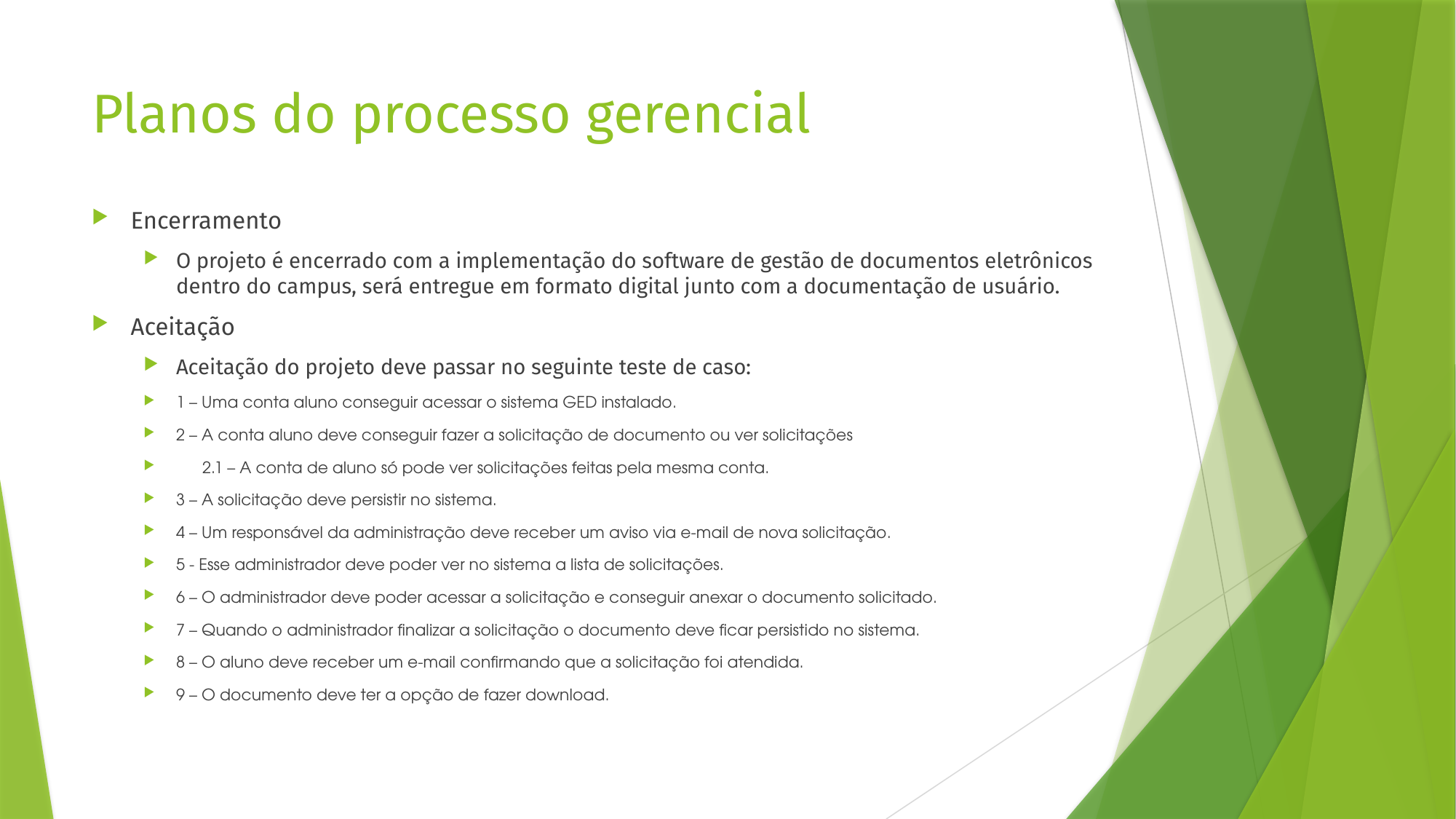

# Planos do processo gerencial
Encerramento
O projeto é encerrado com a implementação do software de gestão de documentos eletrônicos dentro do campus, será entregue em formato digital junto com a documentação de usuário.
Aceitação
Aceitação do projeto deve passar no seguinte teste de caso:
1 – Uma conta aluno conseguir acessar o sistema GED instalado.
2 – A conta aluno deve conseguir fazer a solicitação de documento ou ver solicitações
      2.1 – A conta de aluno só pode ver solicitações feitas pela mesma conta.
3 – A solicitação deve persistir no sistema.
4 – Um responsável da administração deve receber um aviso via e-mail de nova solicitação.
5 - Esse administrador deve poder ver no sistema a lista de solicitações.
6 – O administrador deve poder acessar a solicitação e conseguir anexar o documento solicitado.
7 – Quando o administrador finalizar a solicitação o documento deve ficar persistido no sistema.
8 – O aluno deve receber um e-mail confirmando que a solicitação foi atendida.
9 – O documento deve ter a opção de fazer download.